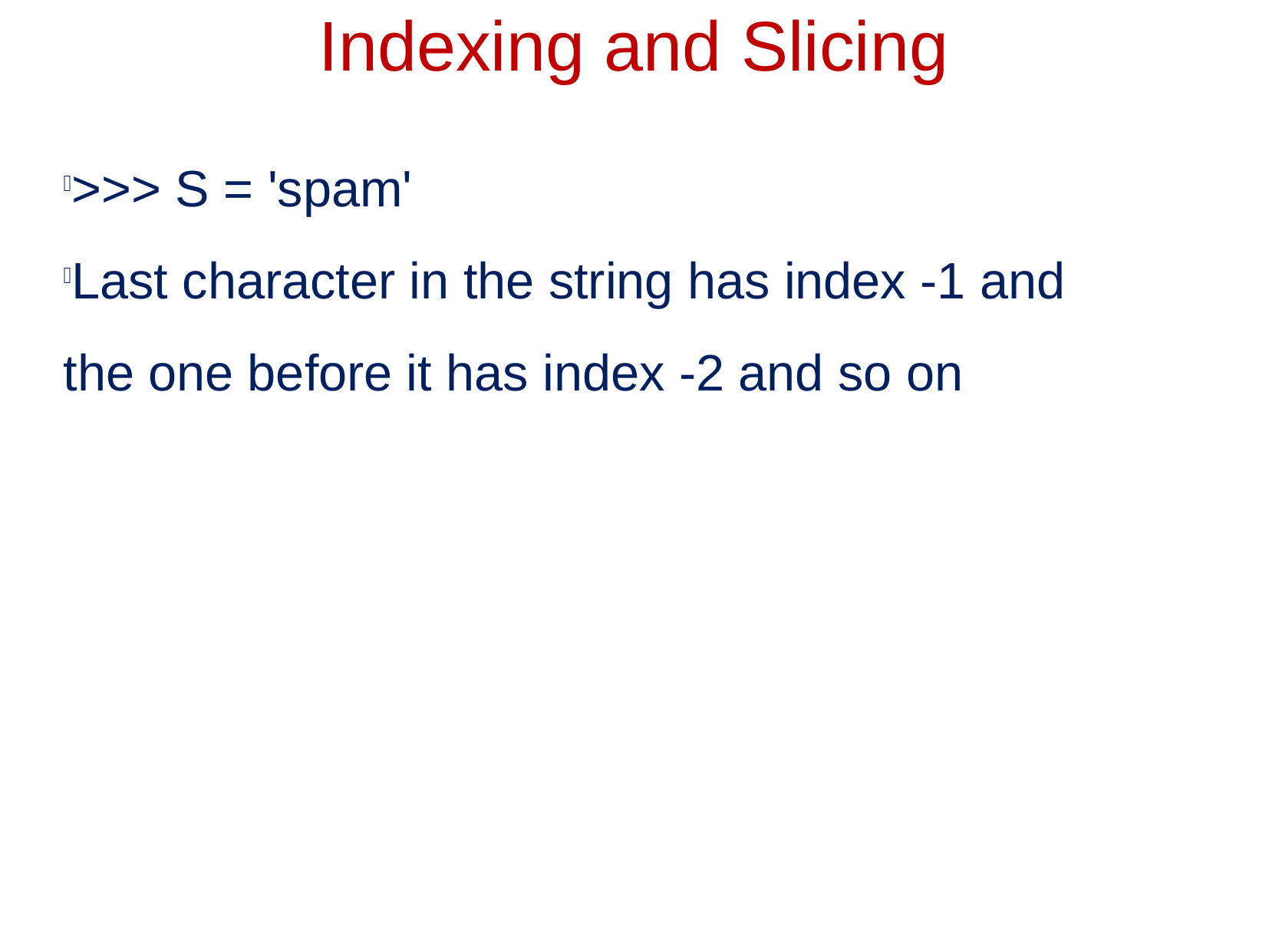

Indexing and Slicing
>>> S = 'spam'
Last character in the string has index -1 and the one before it has index -2 and so on